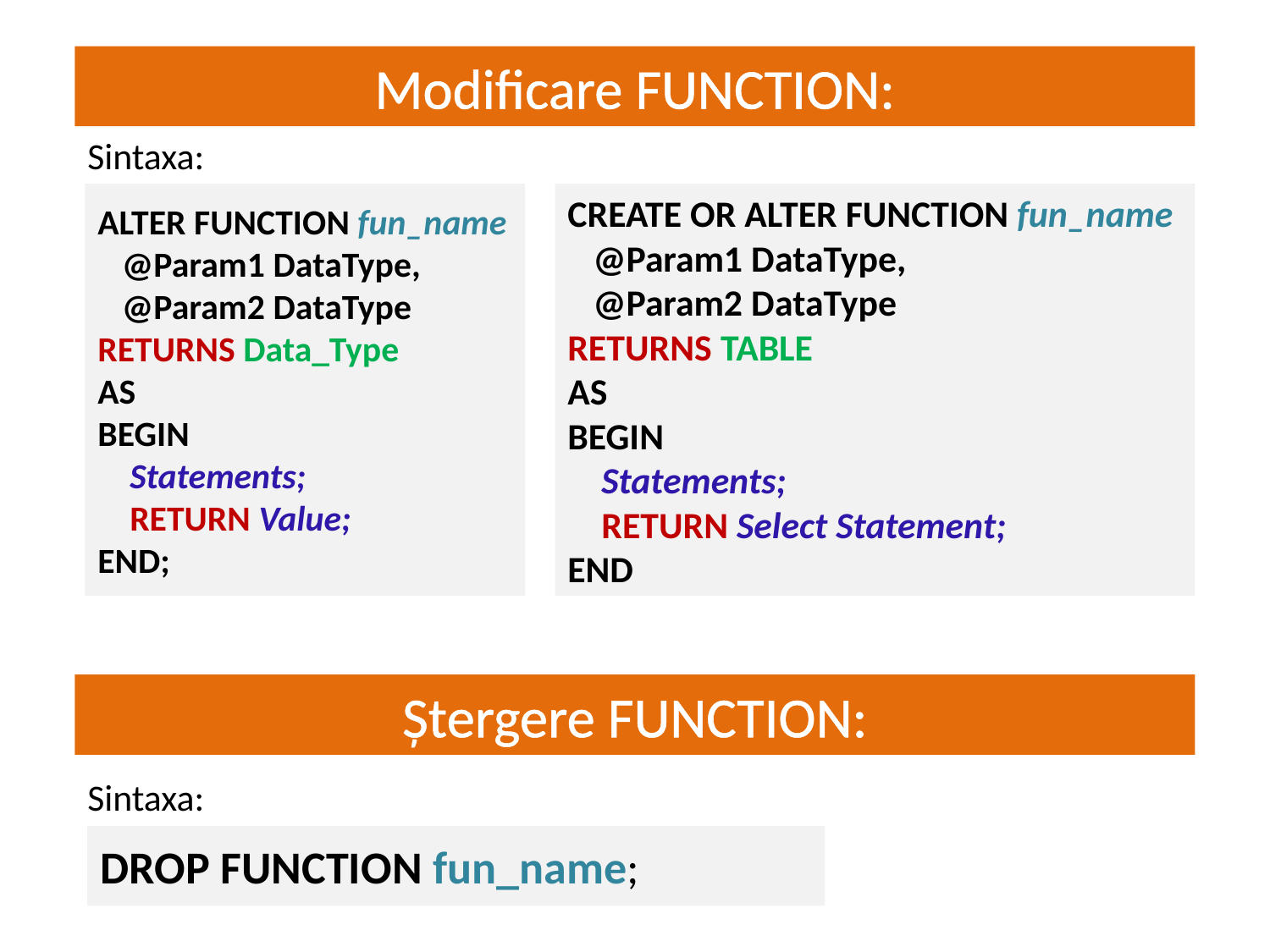

Modificare FUNCTION:
# JS = interactivitate dinamică
Sintaxa:
ALTER FUNCTION fun_name
   @Param1 DataType,
   @Param2 DataType
RETURNS Data_Type
AS
BEGIN
    Statements;
    RETURN Value;
END;
CREATE OR ALTER FUNCTION fun_name
   @Param1 DataType,
   @Param2 DataType
RETURNS TABLE
AS
BEGIN
    Statements;
    RETURN Select Statement;
END
Ștergere FUNCTION:
JS = interactivitate dinamică
Sintaxa:
DROP FUNCTION fun_name;